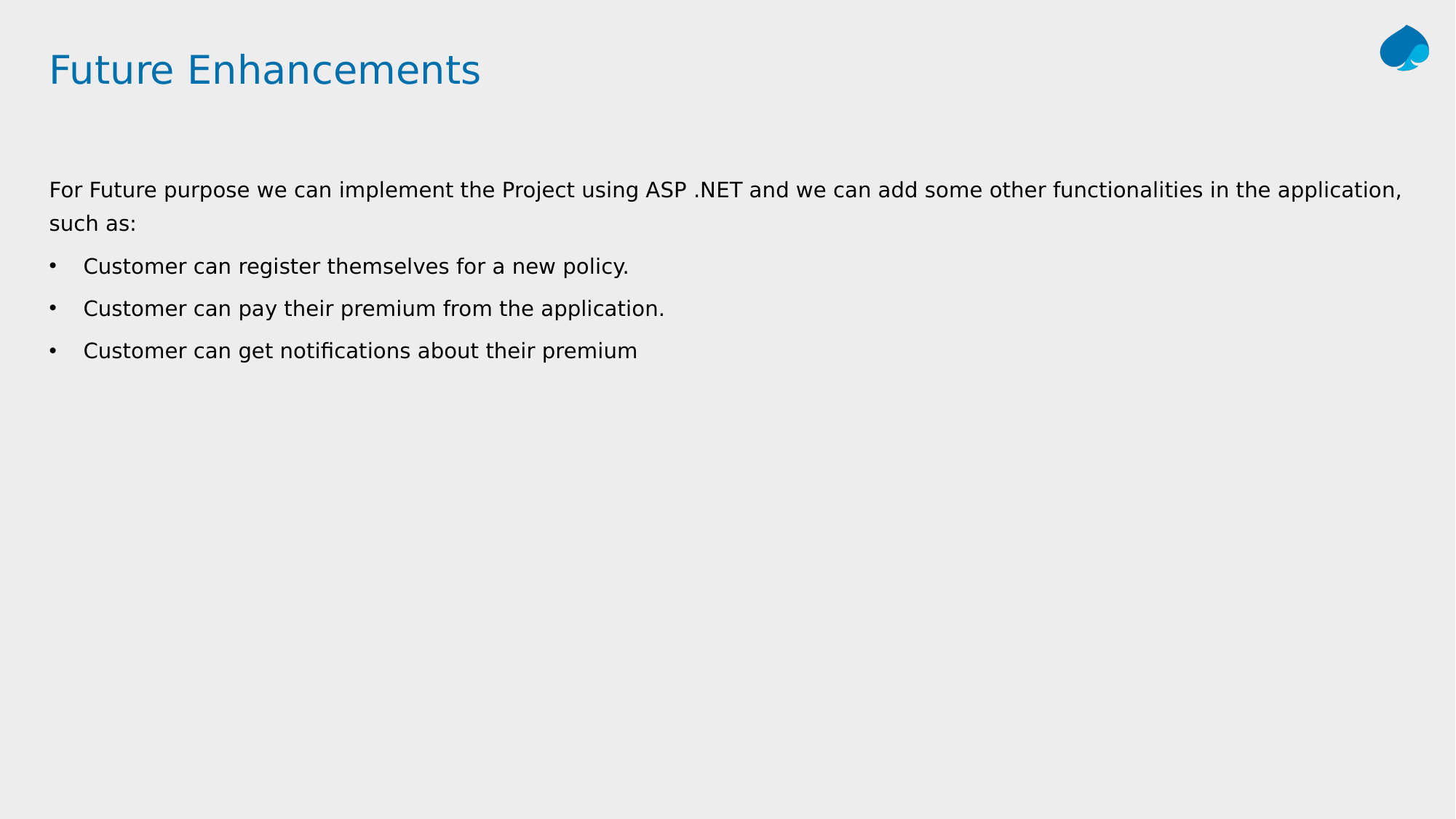

# Future Enhancements
For Future purpose we can implement the Project using ASP .NET and we can add some other functionalities in the application, such as:
Customer can register themselves for a new policy.
Customer can pay their premium from the application.
Customer can get notifications about their premium